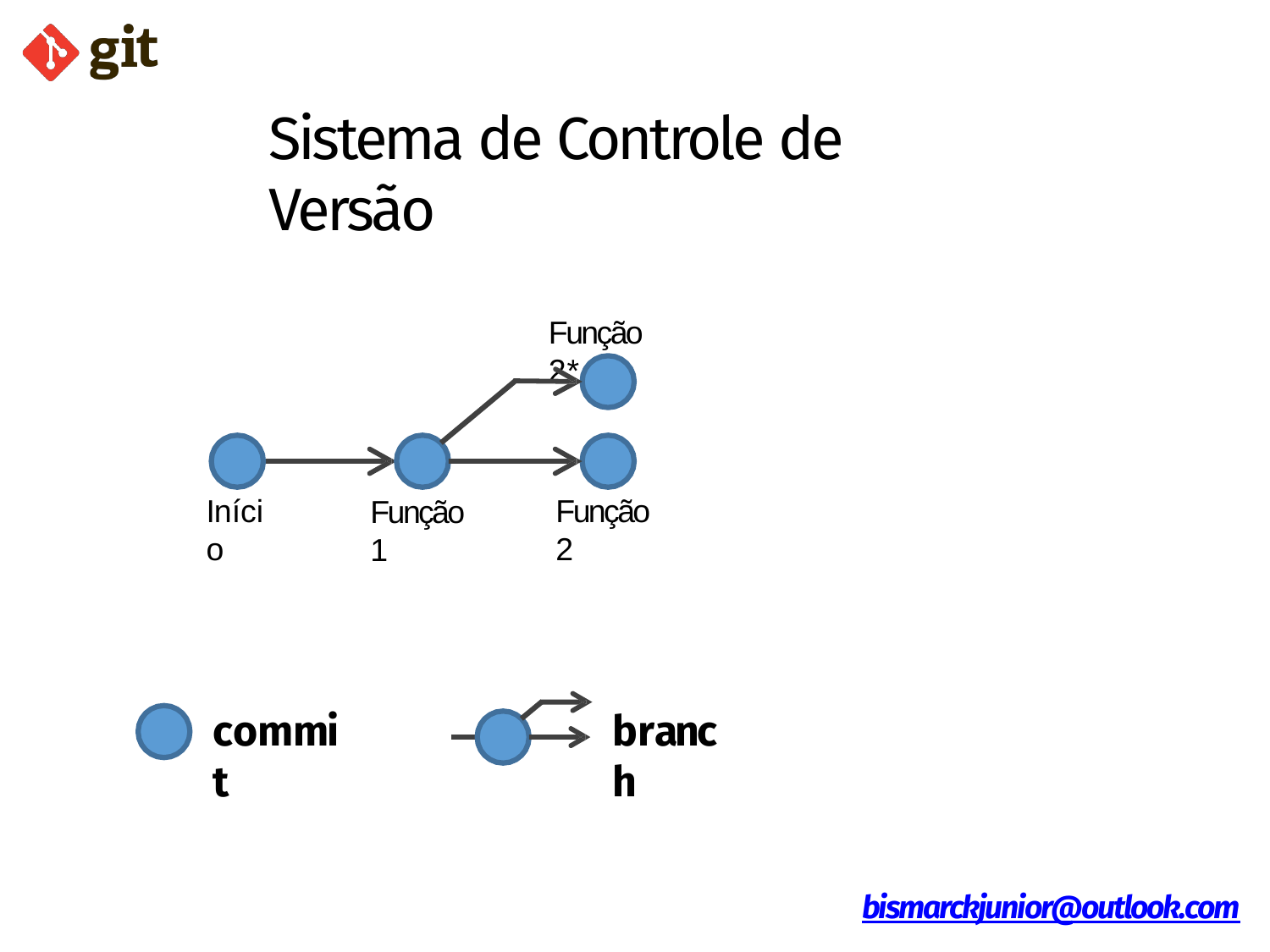

# Sistema de Controle de Versão
Função 2*

Início
Função 2
Função 1

commit
branch

bismarckjunior@outlook.com